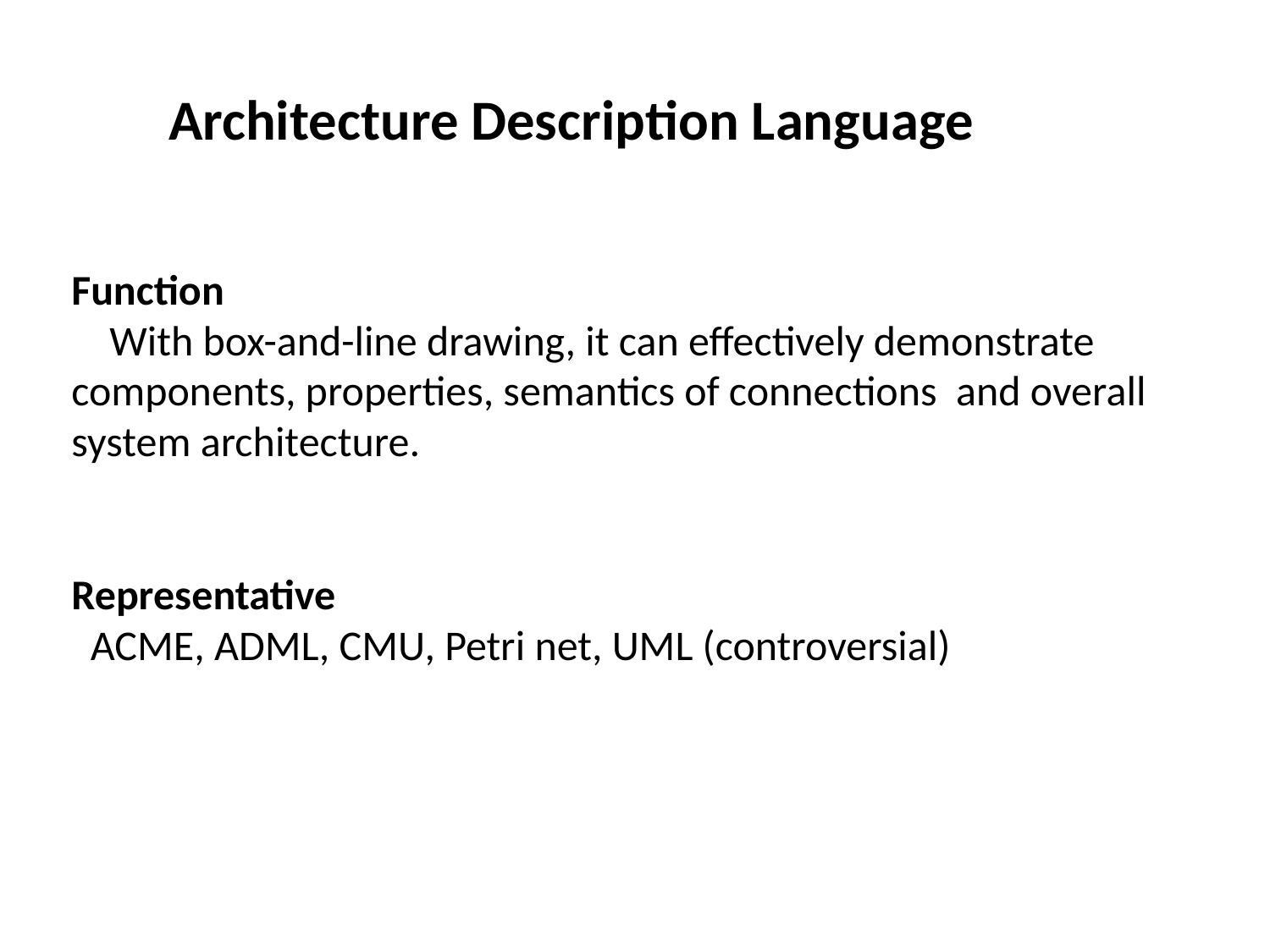

Architecture Description Language
Function
    With box-and-line drawing, it can effectively demonstrate components, properties, semantics of connections  and overall system architecture.

Representative
  ACME, ADML, CMU, Petri net, UML (controversial)